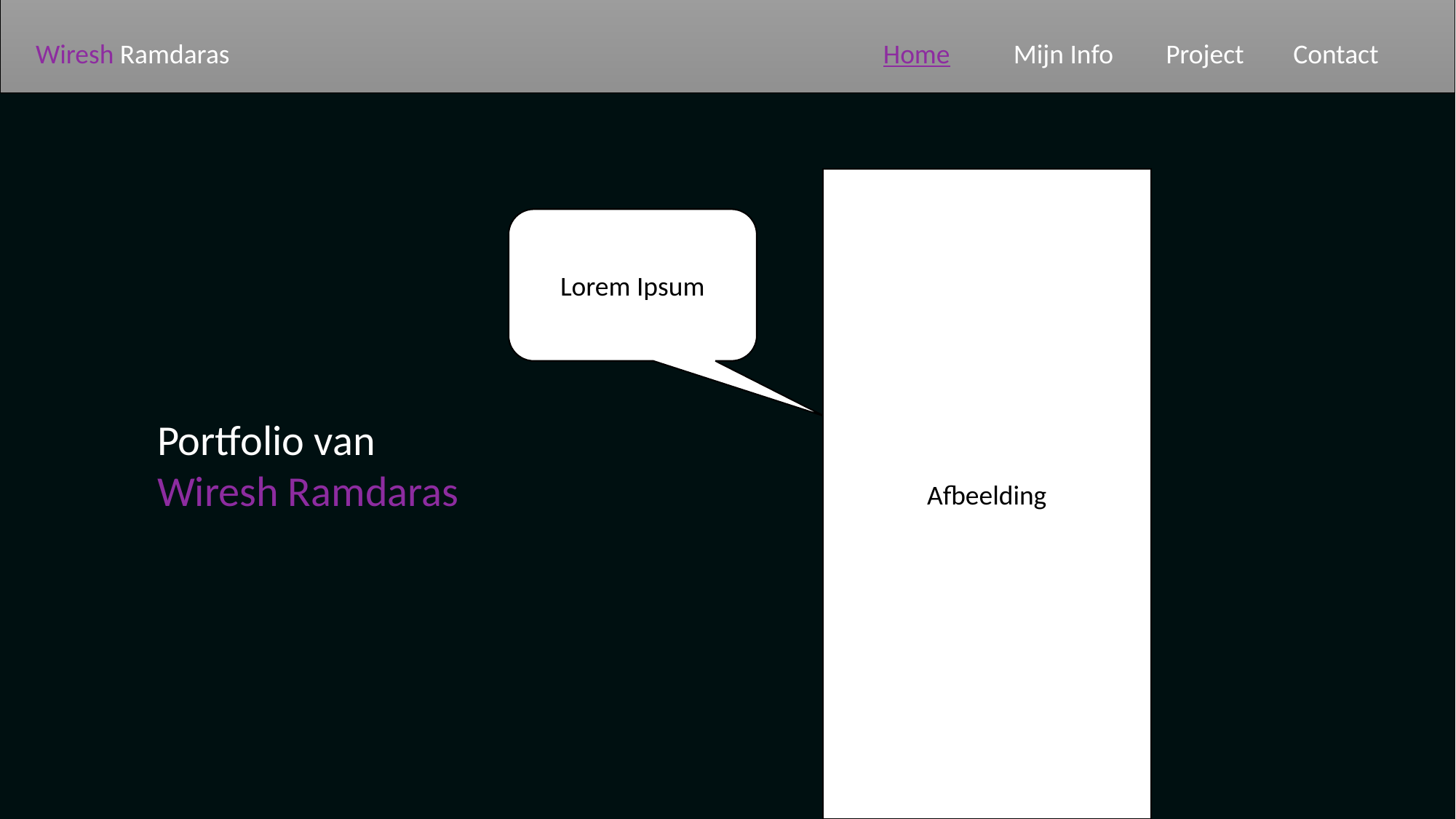

Wiresh Ramdaras
Home
Mijn Info
Project
Contact
Afbeelding
Lorem Ipsum
Portfolio van
Wiresh Ramdaras